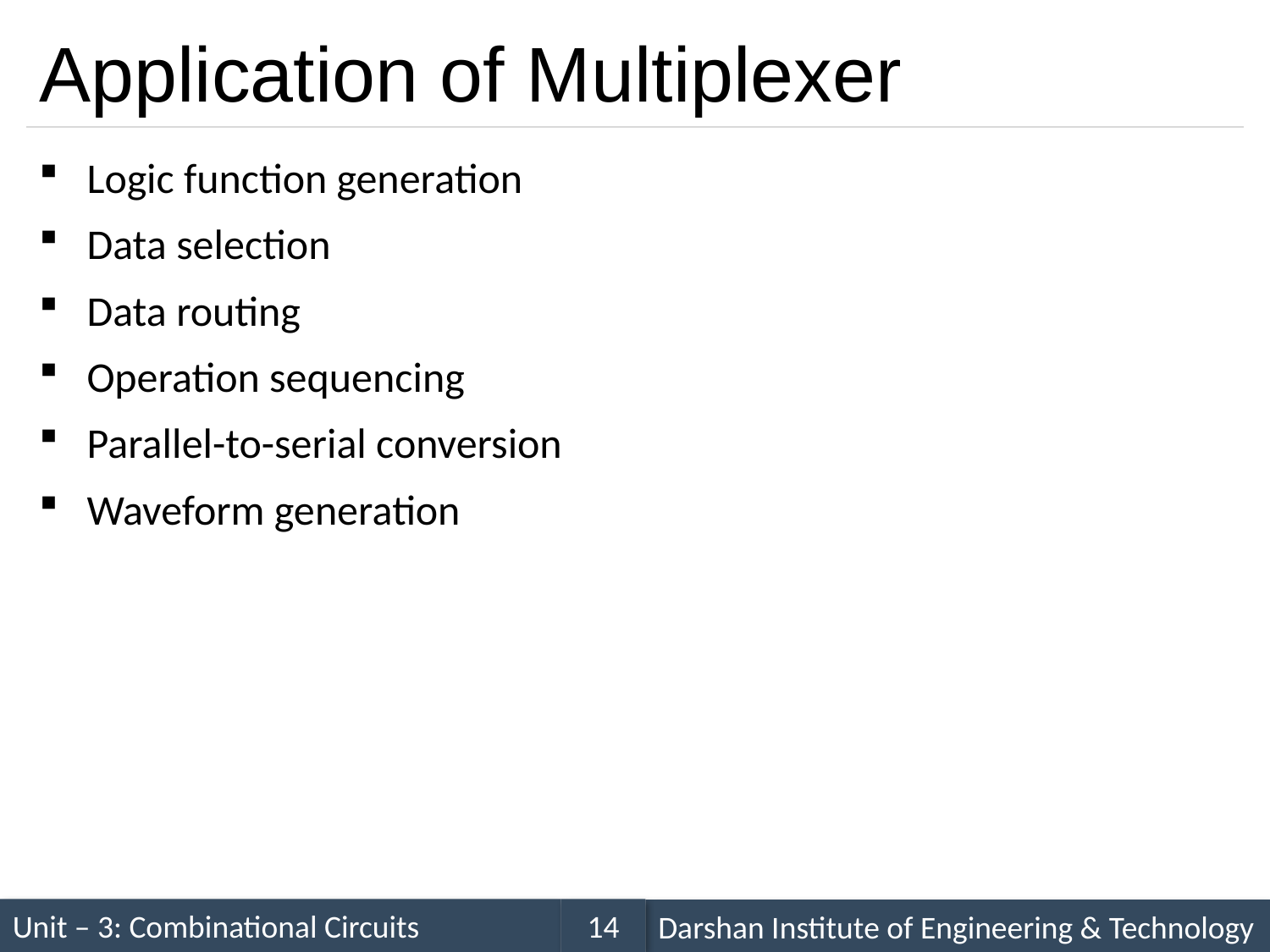

# Application of Multiplexer
Logic function generation
Data selection
Data routing
Operation sequencing
Parallel-to-serial conversion
Waveform generation